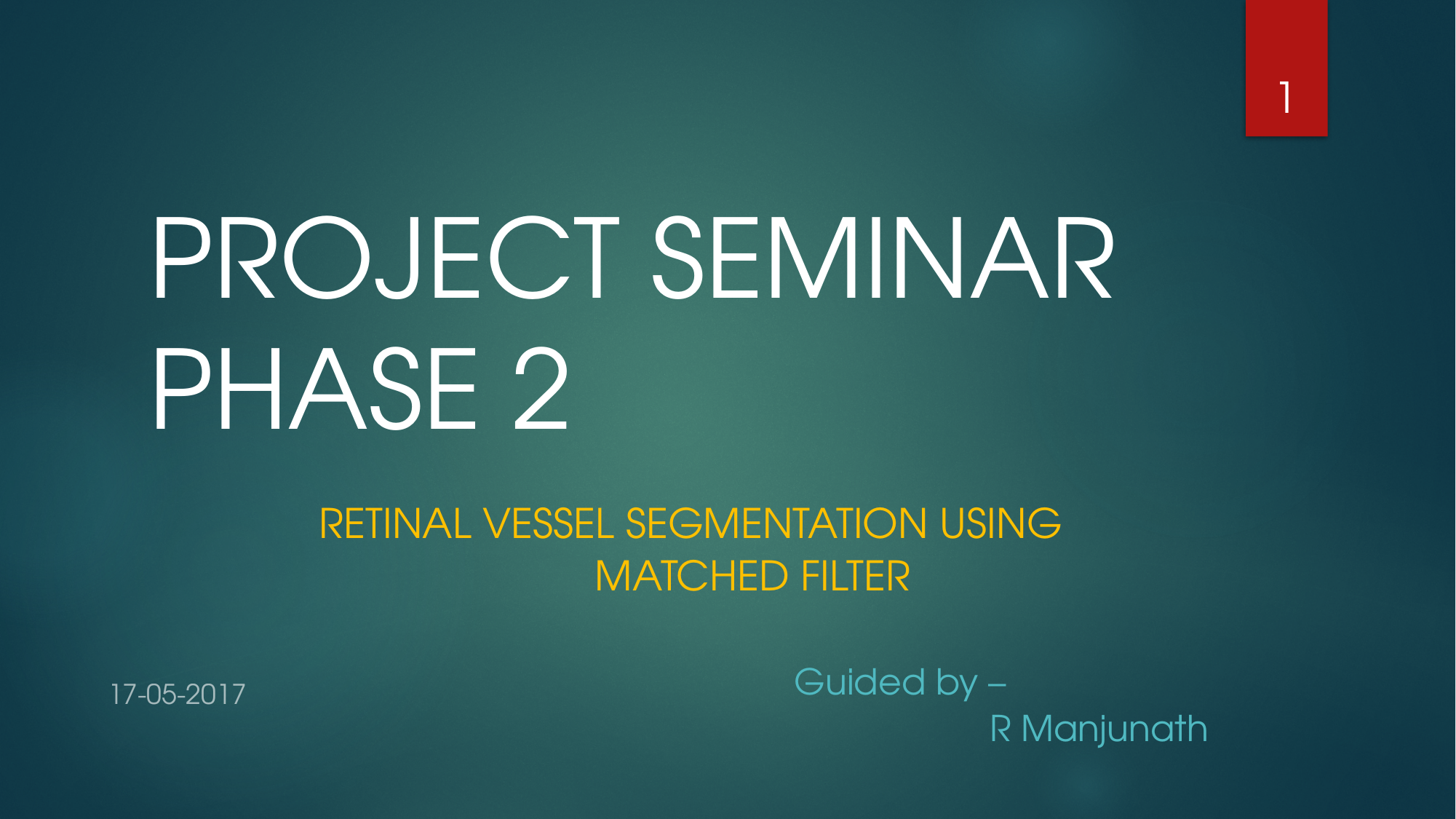

1
# PROJECT SEMINAR PHASE 2
Retinal vessel SEGMENTATION using
   Matched filter

                              Guided by –
                                                                          R Manjunath

17-05-2017